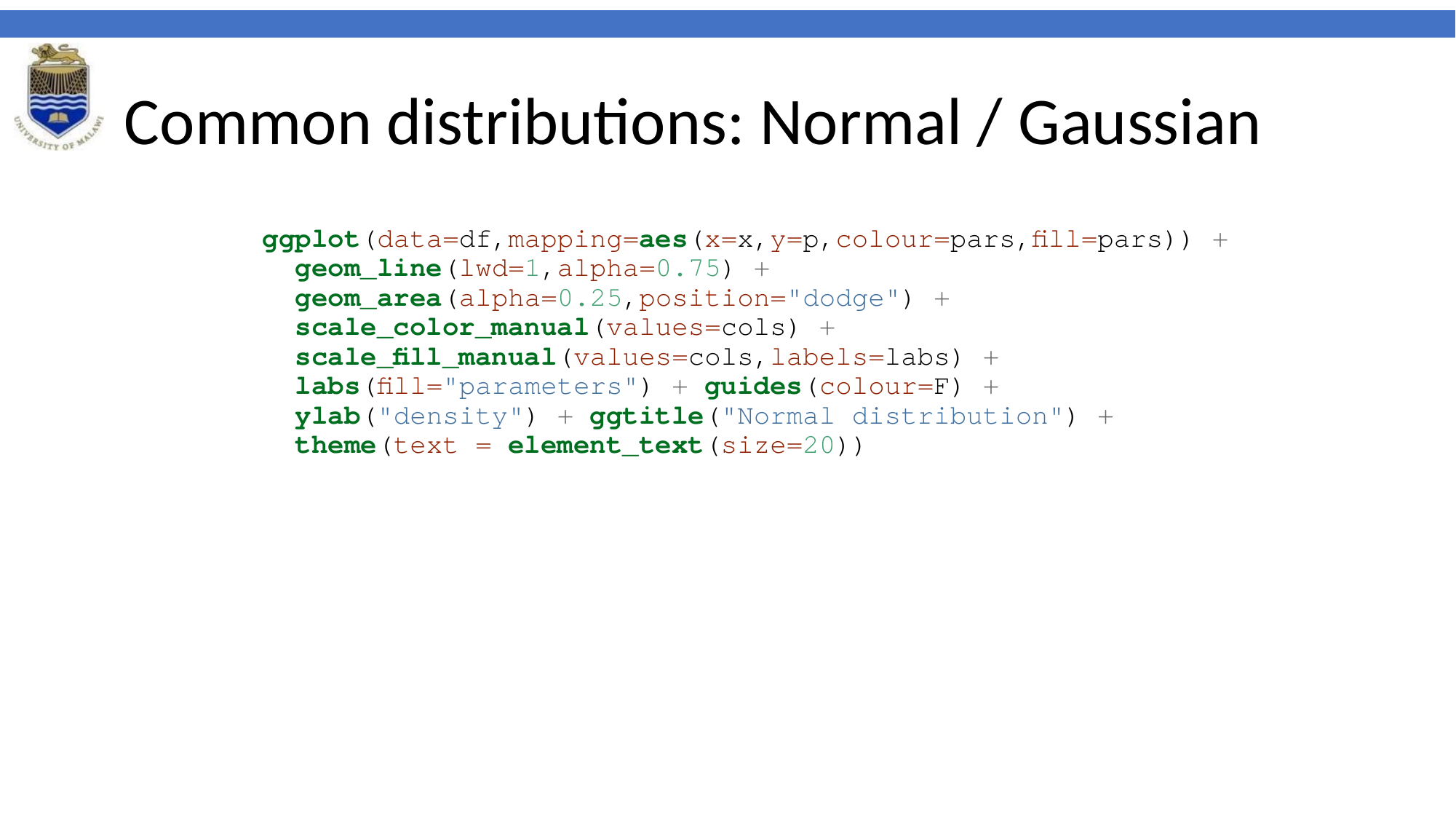

# Common distributions: Normal / Gaussian
ggplot(data=df,mapping=aes(x=x,y=p,colour=pars,fill=pars)) +
  geom_line(lwd=1,alpha=0.75) +
  geom_area(alpha=0.25,position="dodge") +
  scale_color_manual(values=cols) +
  scale_fill_manual(values=cols,labels=labs) +
  labs(fill="parameters") + guides(colour=F) +
  ylab("density") + ggtitle("Normal distribution") +
  theme(text = element_text(size=20))